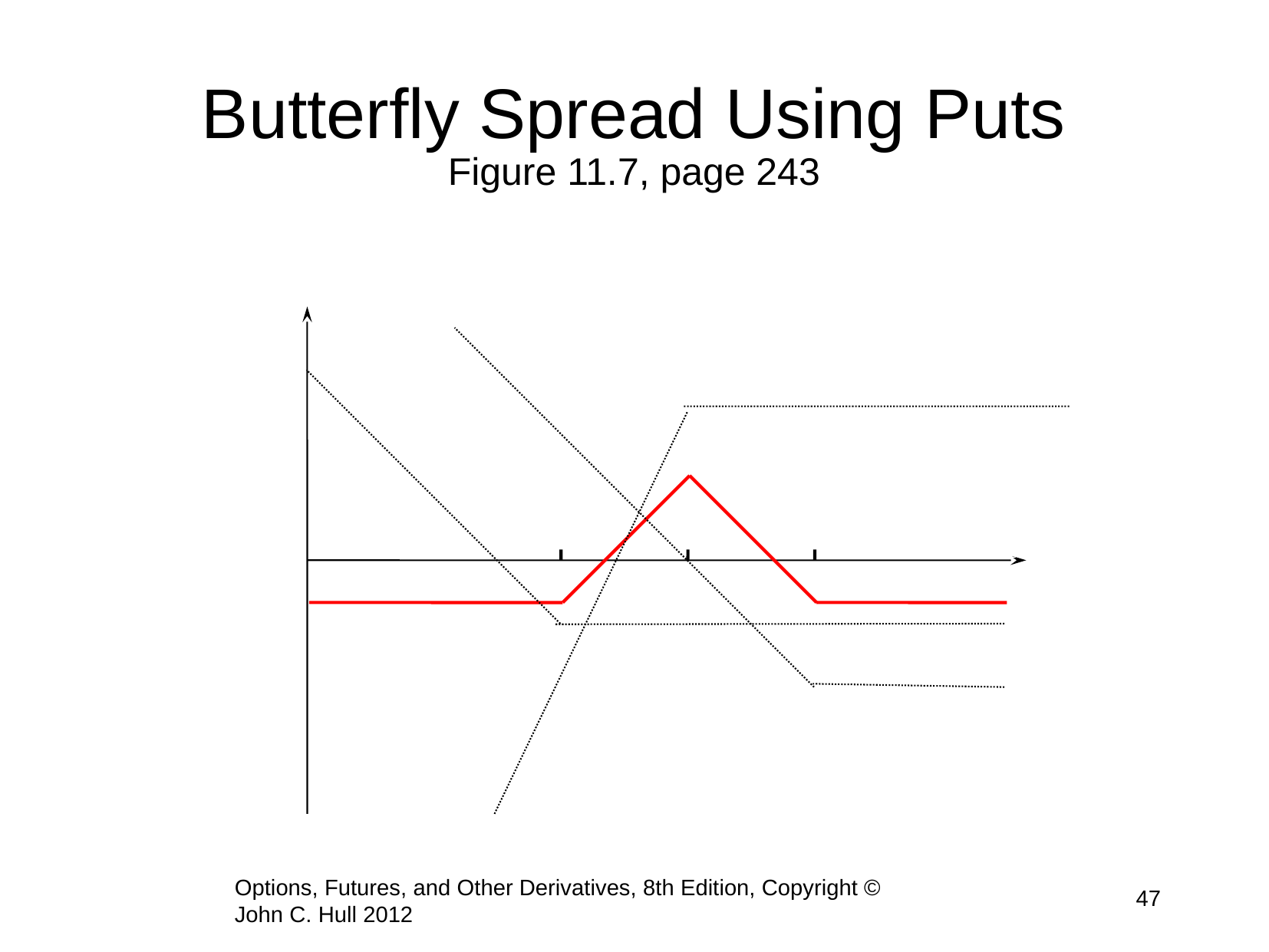

# Butterfly Spread Using Puts Figure 11.7, page 243

Profit

K1
K2
K3
ST

Options, Futures, and Other Derivatives, 8th Edition, Copyright © John C. Hull 2012
47